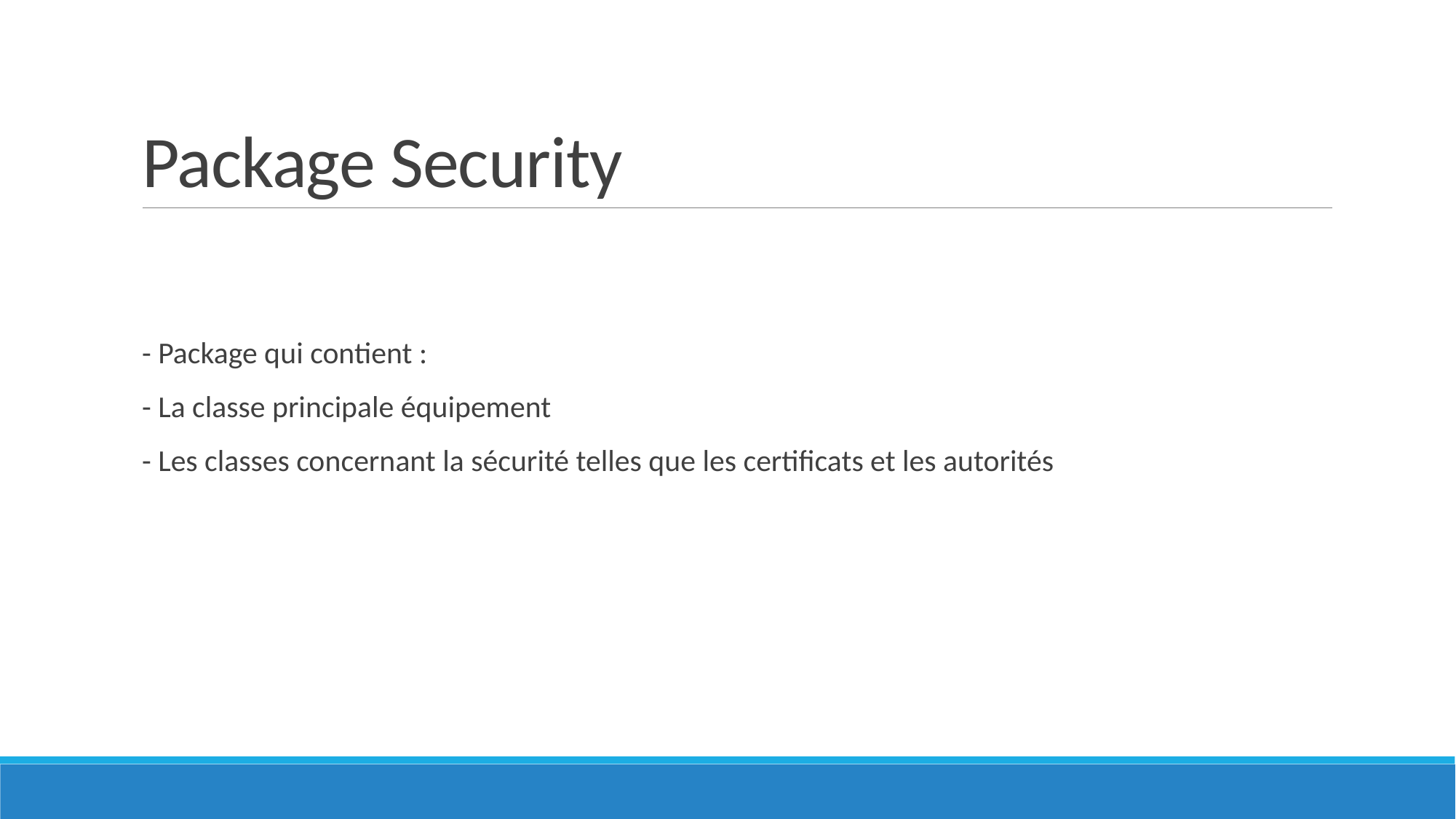

# Package Security

- Package qui contient :
- La classe principale équipement
- Les classes concernant la sécurité telles que les certificats et les autorités